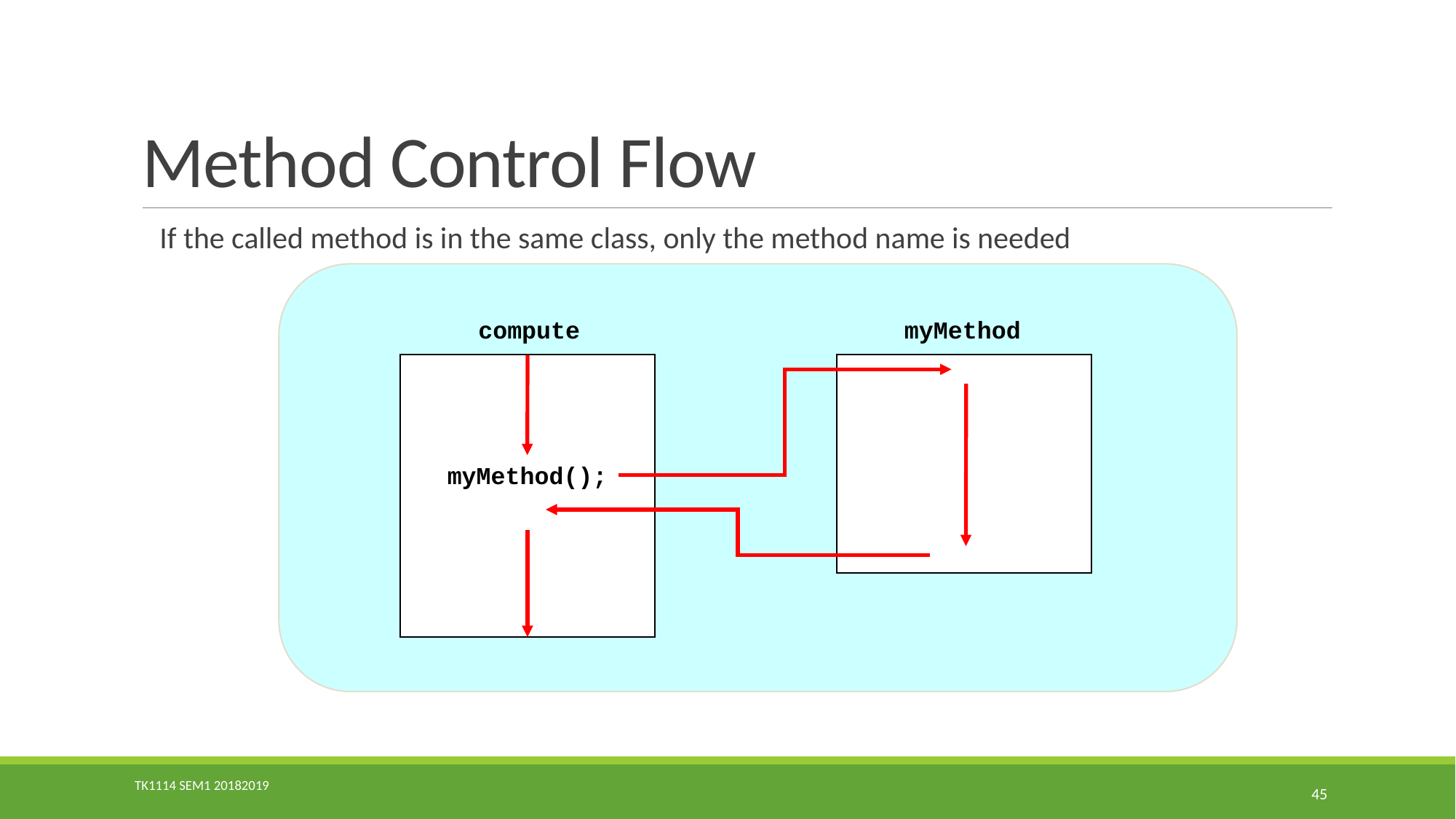

# Method Control Flow
If the called method is in the same class, only the method name is needed

compute
myMethod

myMethod();

TK1114 sem1 20182019
45